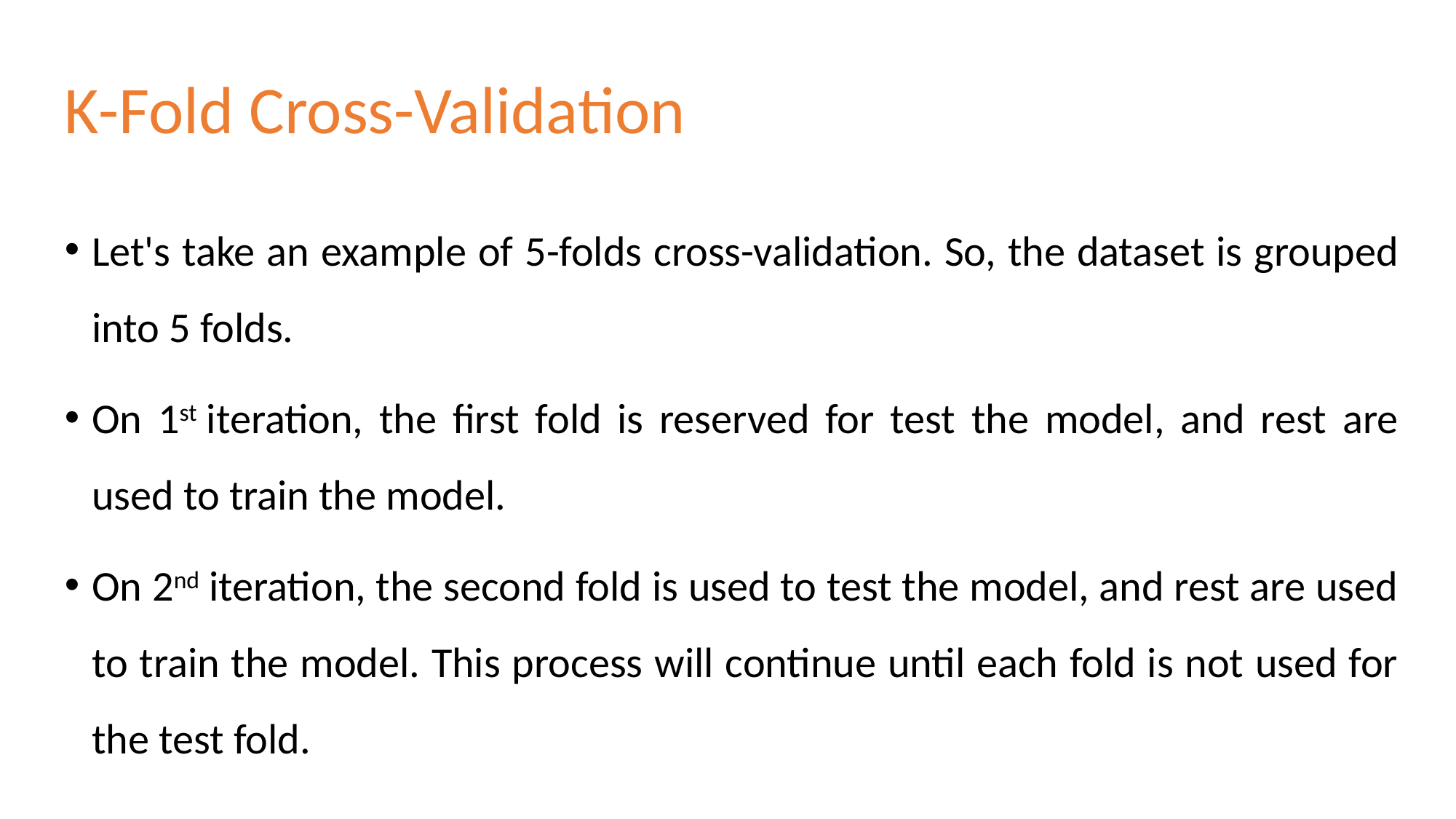

# K-Fold Cross-Validation
Let's take an example of 5-folds cross-validation. So, the dataset is grouped into 5 folds.
On 1st iteration, the first fold is reserved for test the model, and rest are used to train the model.
On 2nd iteration, the second fold is used to test the model, and rest are used to train the model. This process will continue until each fold is not used for the test fold.